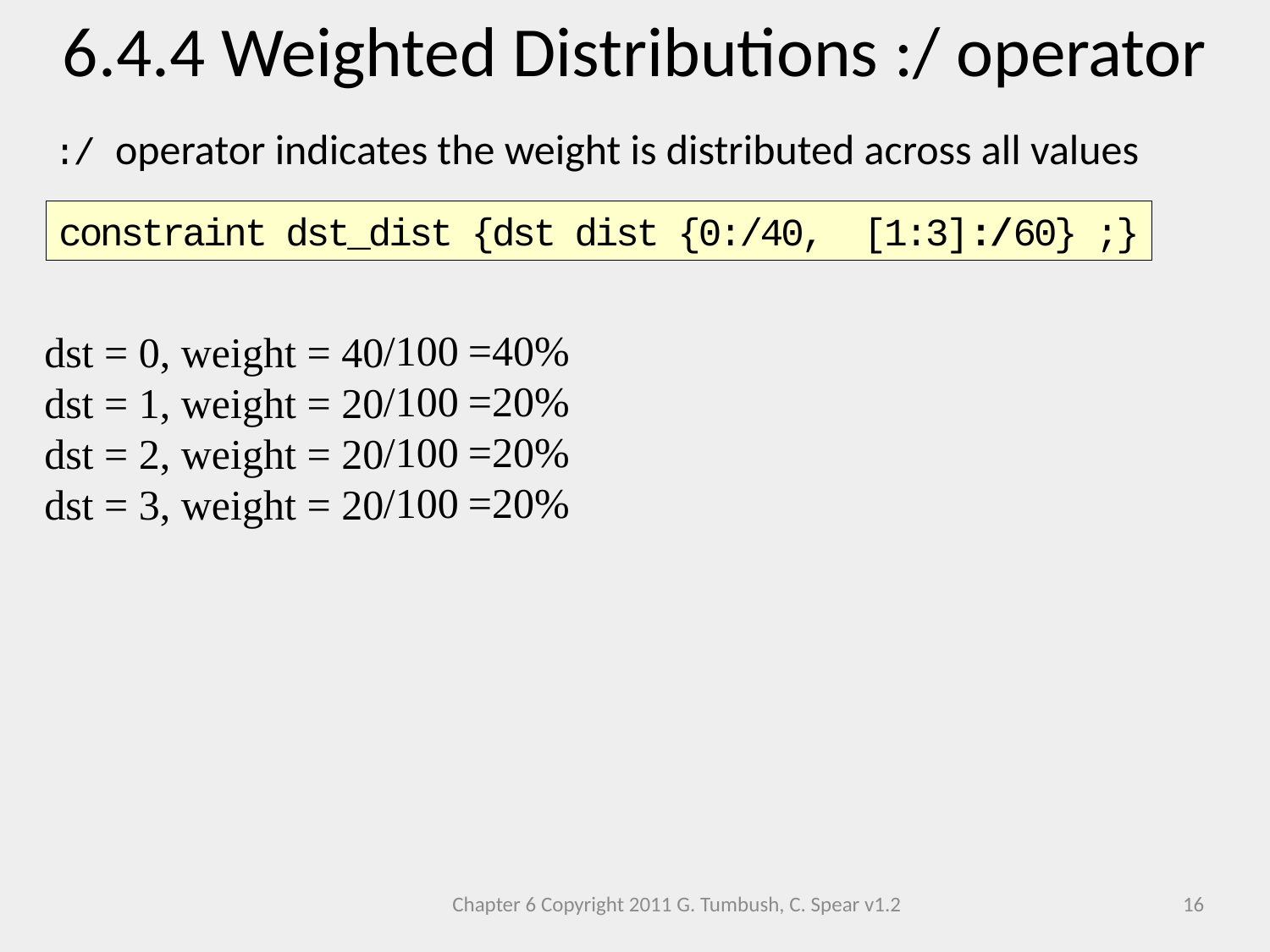

6.4.4 Weighted Distributions :/ operator
 :/ operator indicates the weight is distributed across all values

dst = 0, weight = 40
dst = 1, weight = 20
dst = 2, weight = 20
dst = 3, weight = 20

constraint dst_dist {dst dist {0:/40,  [1:3]:/60} ;}
/100
/100
/100
/100
=40%
=20%
=20%
=20%
Chapter 6 Copyright 2011 G. Tumbush, C. Spear v1.2
16